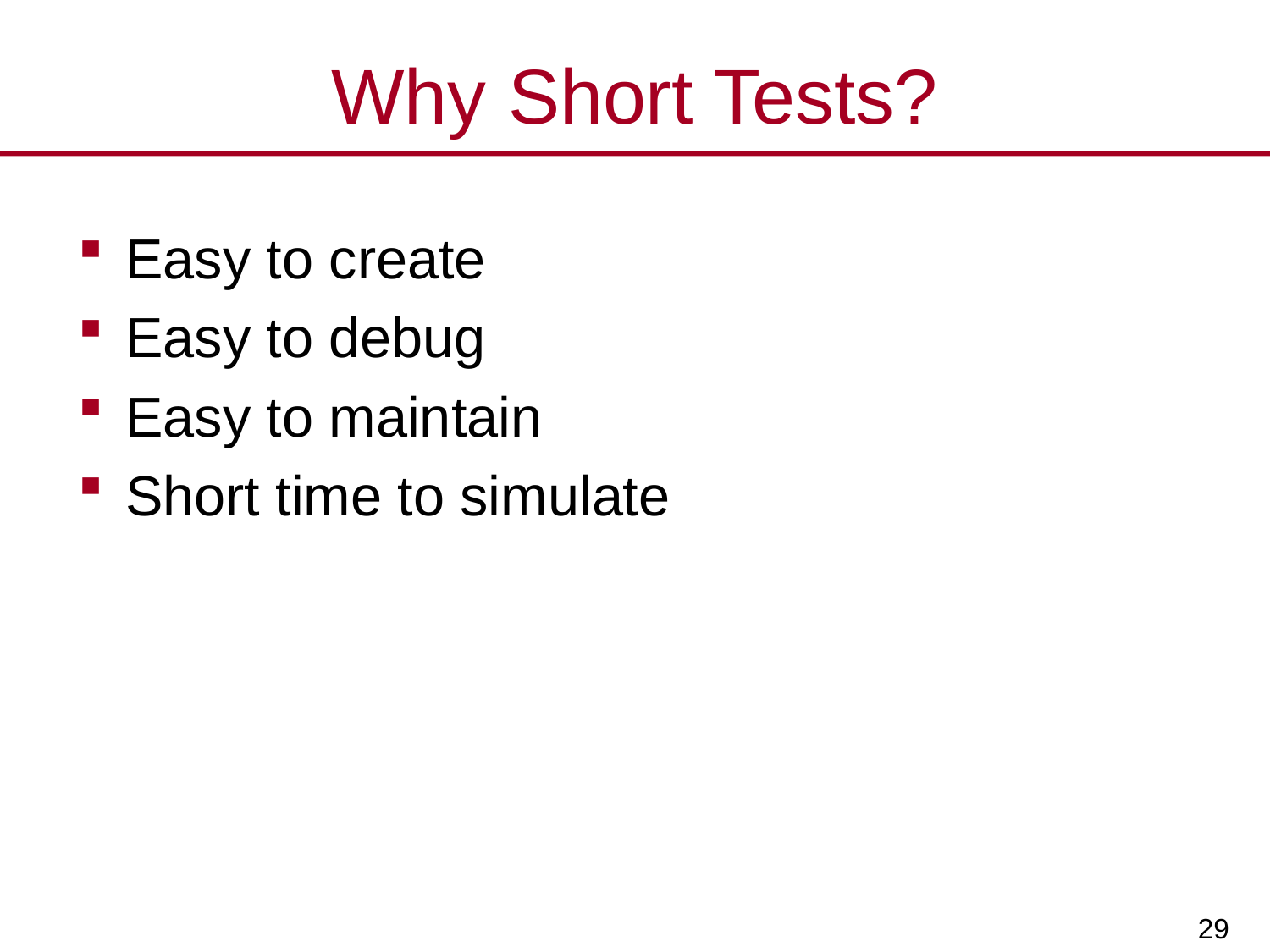

# Why Short Tests?
Easy to create
Easy to debug
Easy to maintain
Short time to simulate